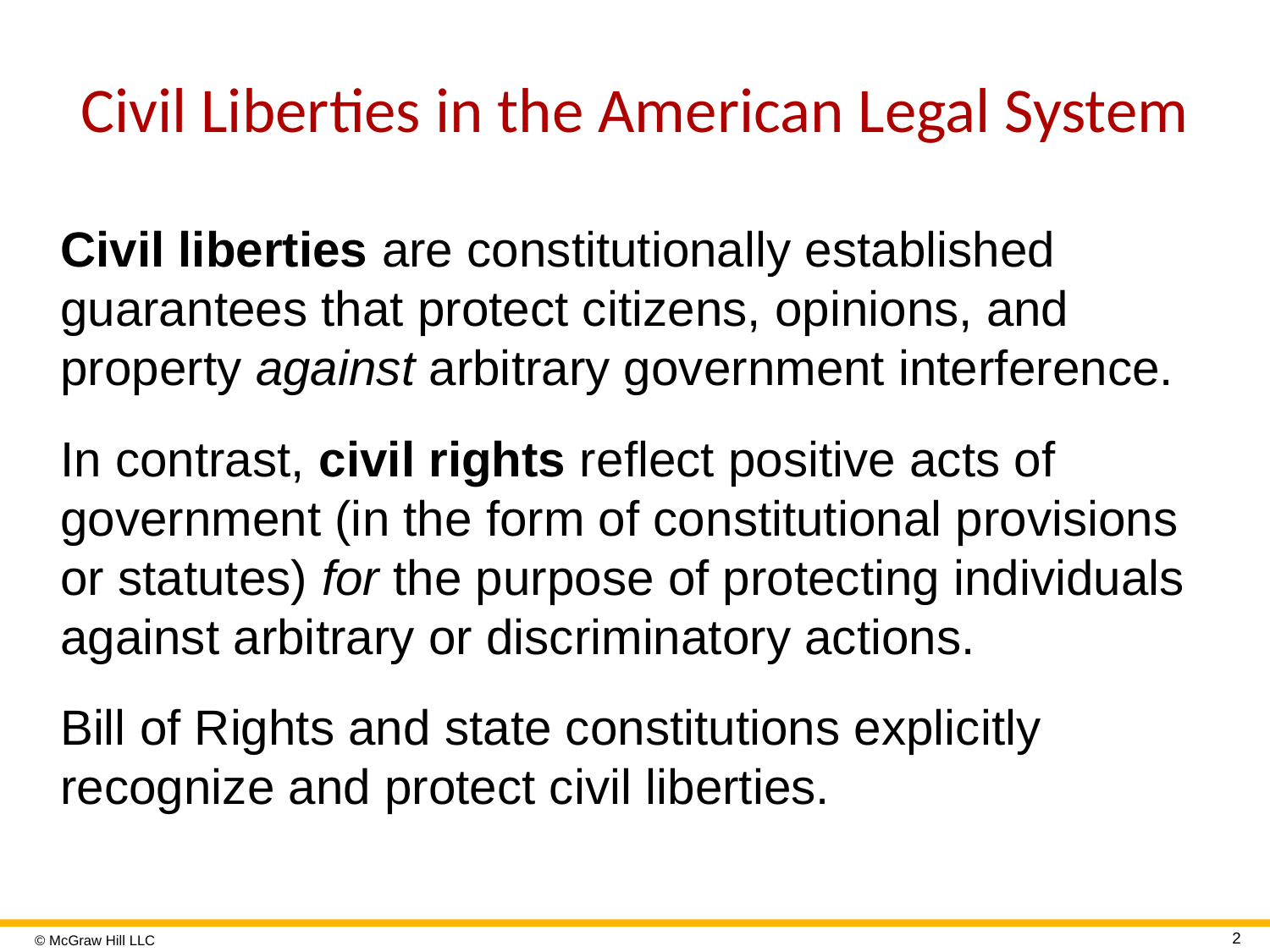

# Civil Liberties in the American Legal System
Civil liberties are constitutionally established guarantees that protect citizens, opinions, and property against arbitrary government interference.
In contrast, civil rights reflect positive acts of government (in the form of constitutional provisions or statutes) for the purpose of protecting individuals against arbitrary or discriminatory actions.
Bill of Rights and state constitutions explicitly recognize and protect civil liberties.

2